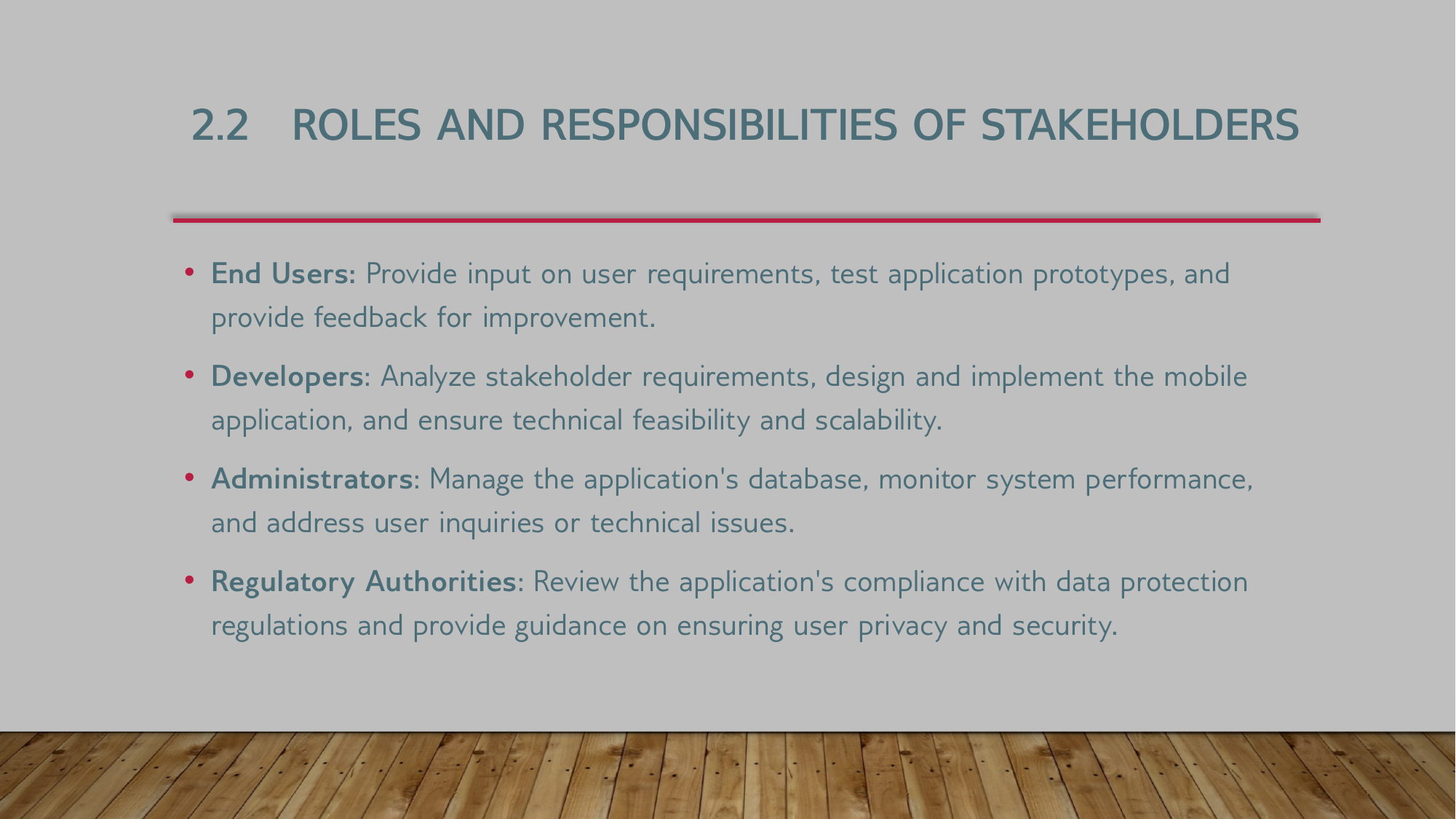

# 2.2	Roles and Responsibilities of Stakeholders
End Users: Provide input on user requirements, test application prototypes, and provide feedback for improvement.
Developers: Analyze stakeholder requirements, design and implement the mobile application, and ensure technical feasibility and scalability.
Administrators: Manage the application's database, monitor system performance, and address user inquiries or technical issues.
Regulatory Authorities: Review the application's compliance with data protection regulations and provide guidance on ensuring user privacy and security.